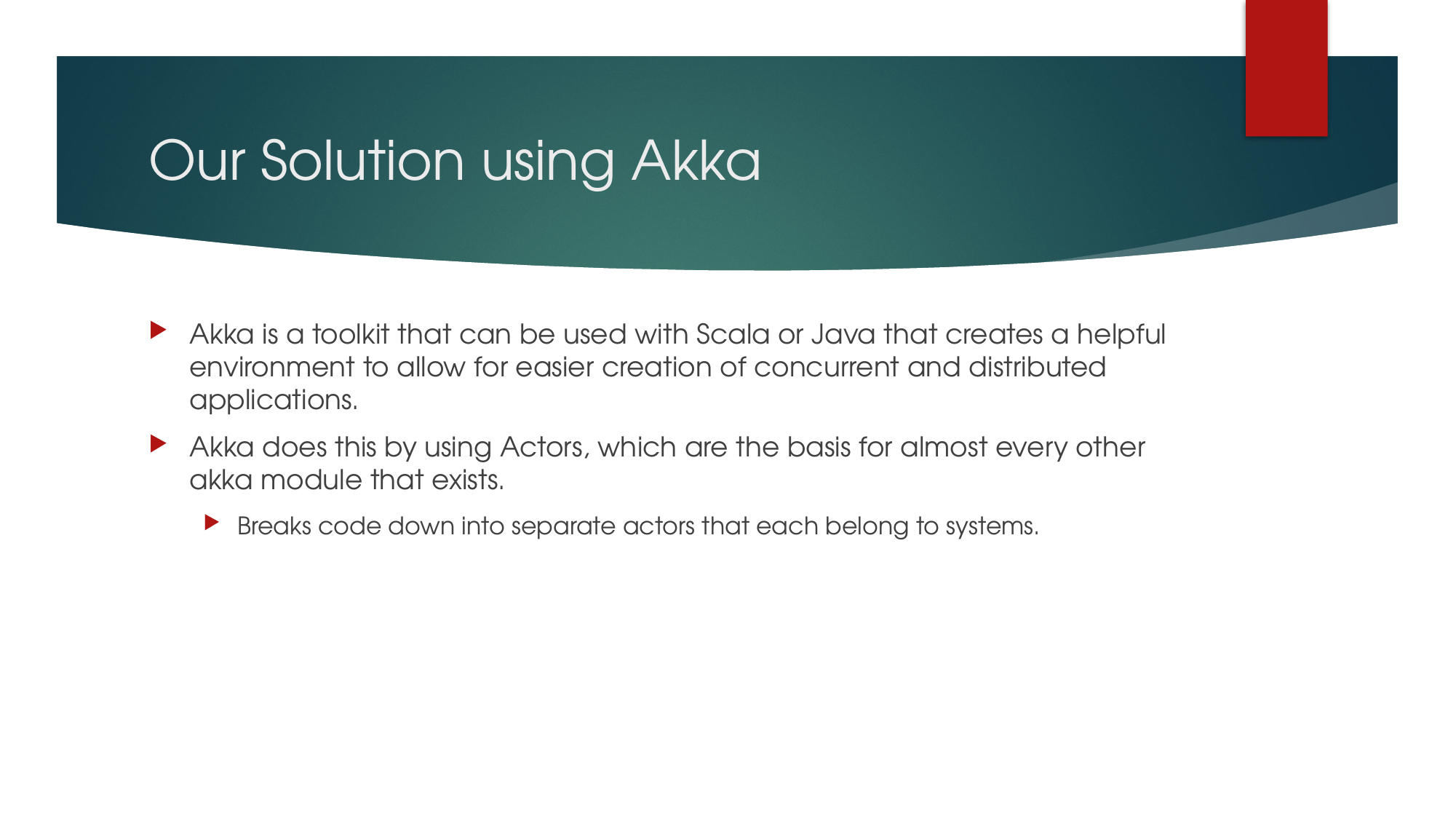

# Our Solution using Akka
Akka is a toolkit that can be used with Scala or Java that creates a helpful environment to allow for easier creation of concurrent and distributed applications.
Akka does this by using Actors, which are the basis for almost every other akka module that exists.
Breaks code down into separate actors that each belong to systems.